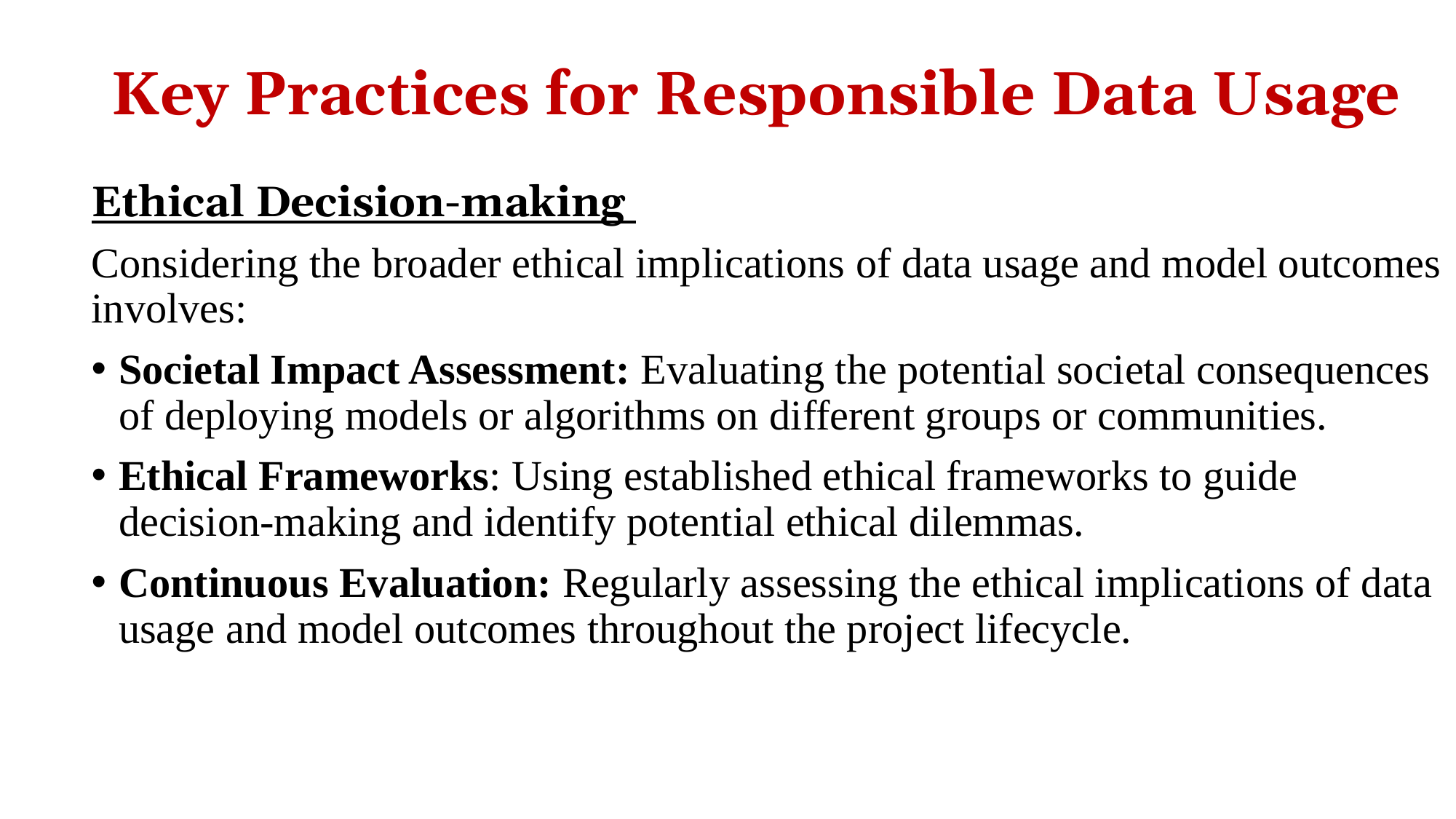

# Key Practices for Responsible Data Usage
Ethical Decision-making
Considering the broader ethical implications of data usage and model outcomes involves:
Societal Impact Assessment: Evaluating the potential societal consequences of deploying models or algorithms on different groups or communities.
Ethical Frameworks: Using established ethical frameworks to guide decision-making and identify potential ethical dilemmas.
Continuous Evaluation: Regularly assessing the ethical implications of data usage and model outcomes throughout the project lifecycle.